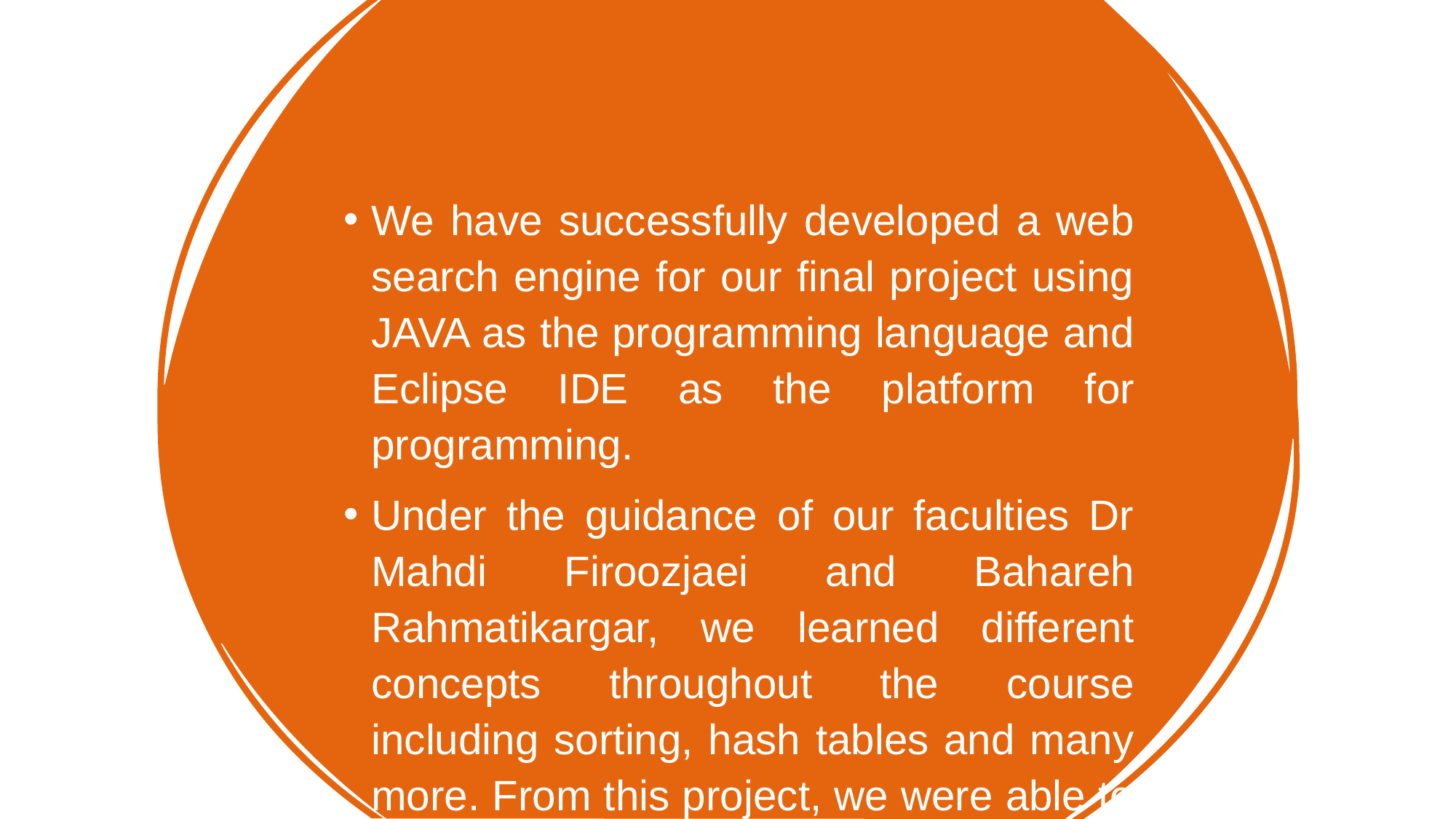

We have successfully developed a web search engine for our final project using JAVA as the programming language and Eclipse IDE as the platform for programming.
Under the guidance of our faculties Dr Mahdi Firoozjaei and Bahareh Rahmatikargar, we learned different concepts throughout the course including sorting, hash tables and many more. From this project, we were able to apply and develop a system that depends on different data structures and algorithms learned through the term.